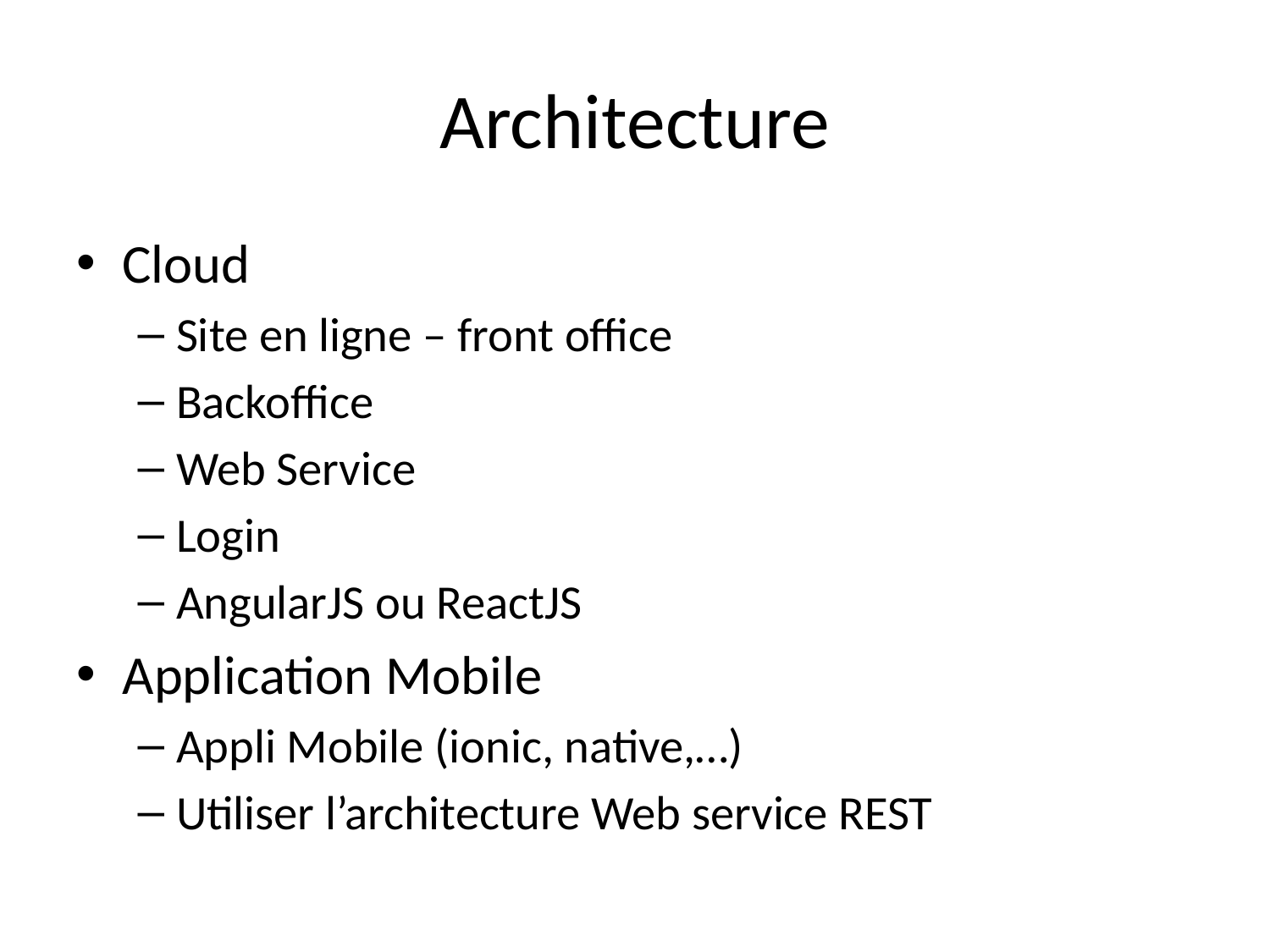

# Architecture
Cloud
Site en ligne – front office
Backoffice
Web Service
Login
AngularJS ou ReactJS
Application Mobile
Appli Mobile (ionic, native,…)
Utiliser l’architecture Web service REST